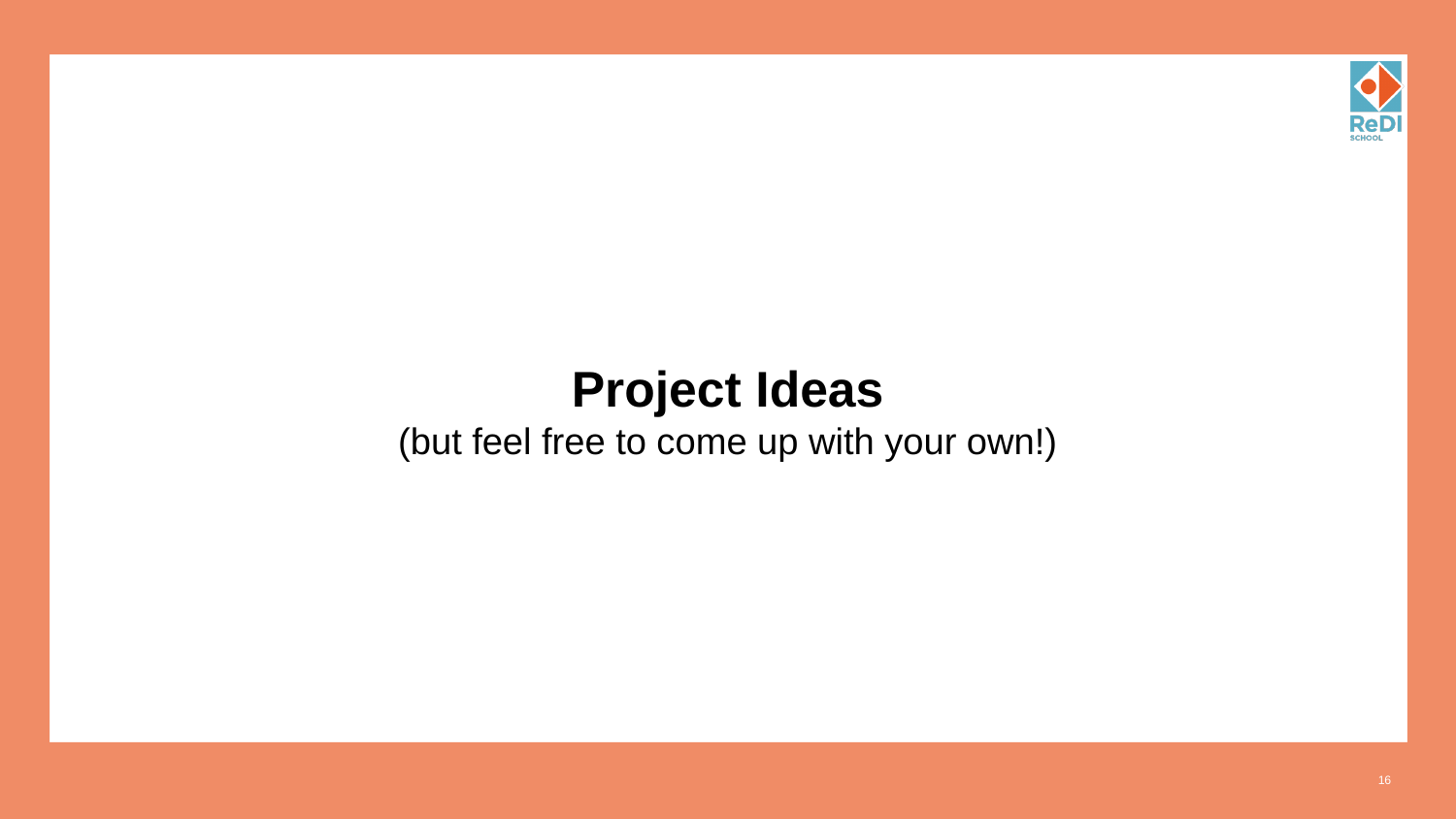

# Project Ideas
(but feel free to come up with your own!)
16